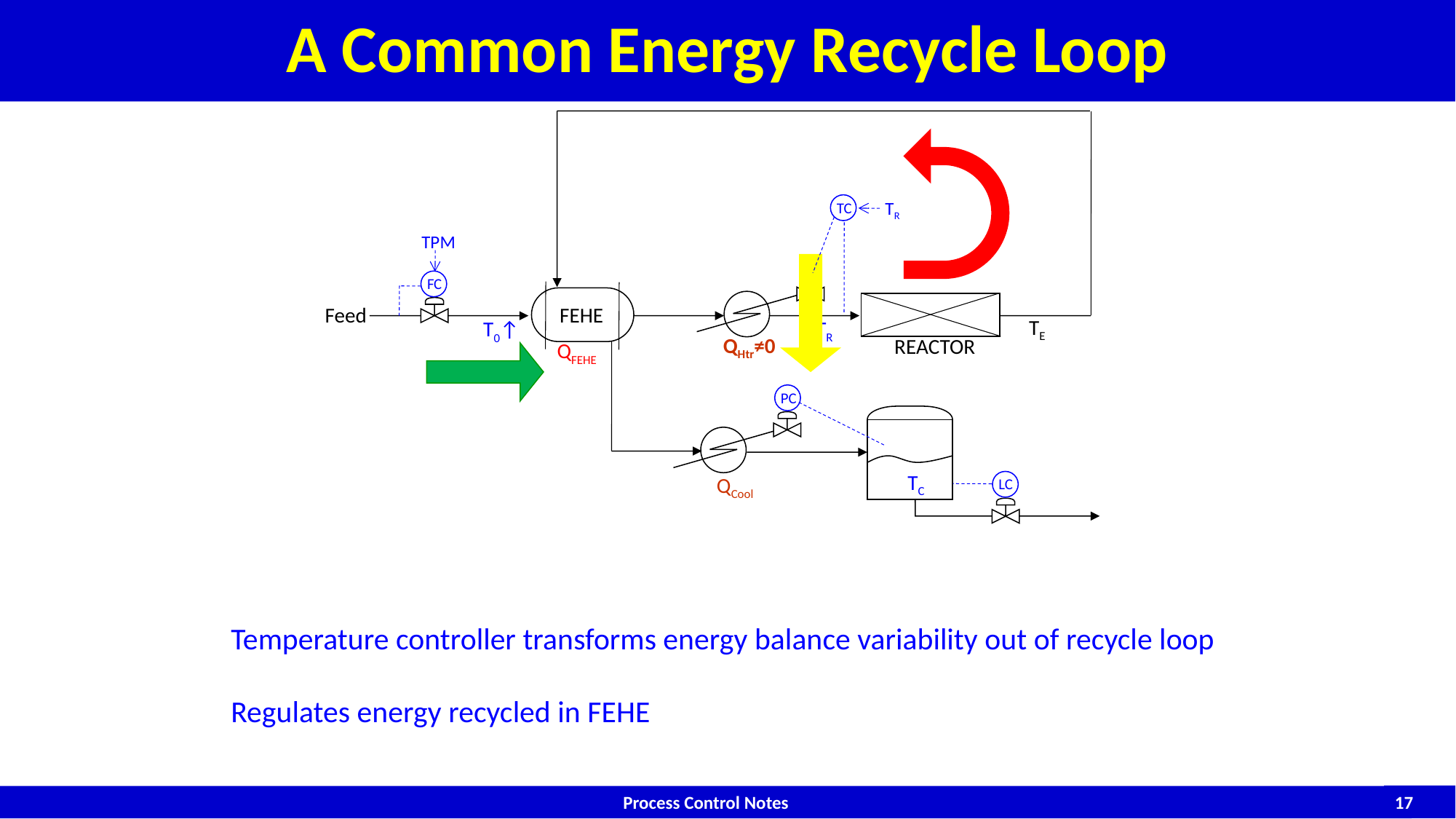

# A Common Energy Recycle Loop

FEHE

REACTOR
Feed

TE
TR
QHtr≠0
QFEHE
TC
QCool
T0↑

TR
TC

TPM
FC

LC

PC

Temperature controller transforms energy balance variability out of recycle loop

Regulates energy recycled in FEHE